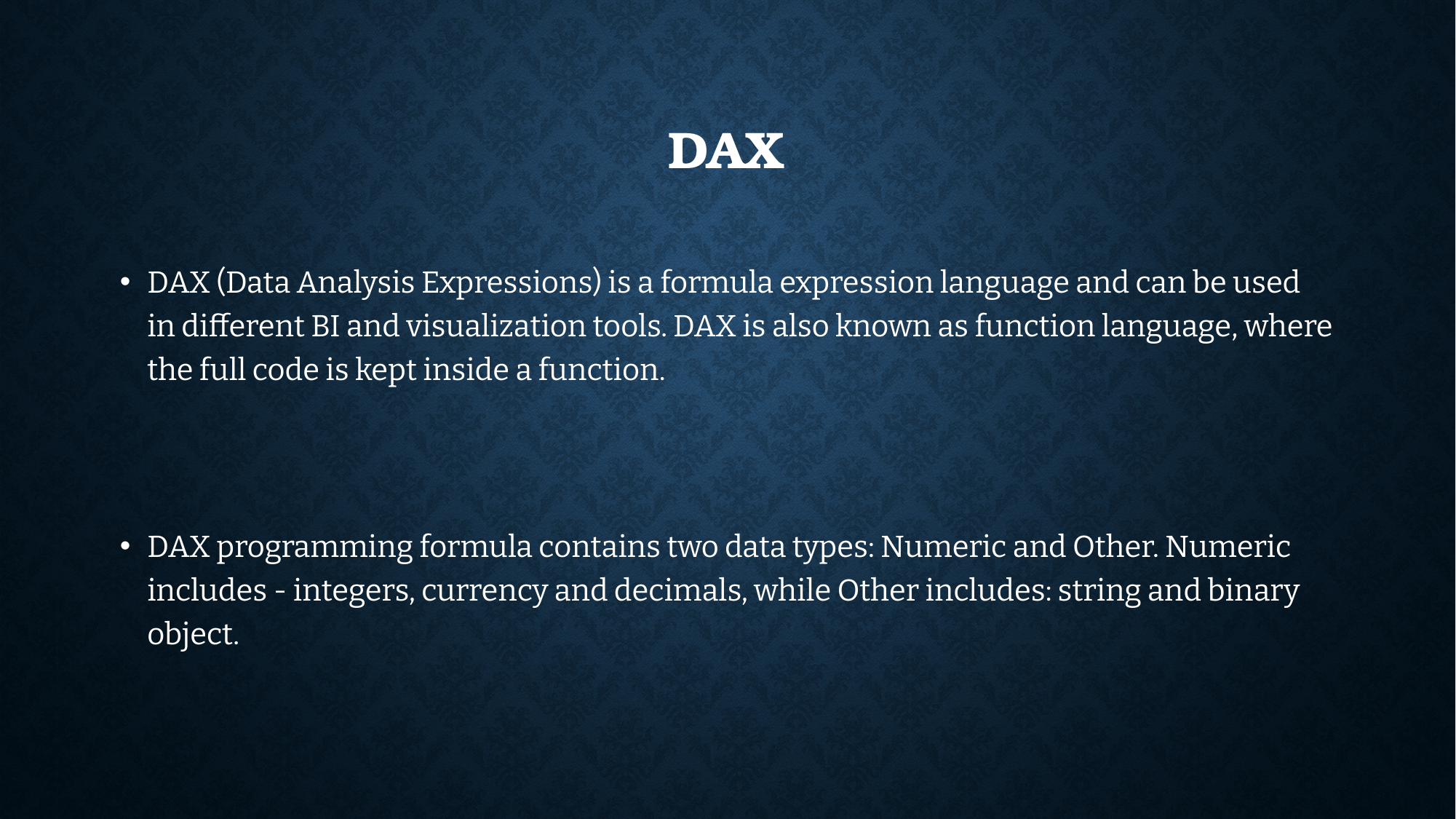

# DAX
DAX (Data Analysis Expressions) is a formula expression language and can be used in different BI and visualization tools. DAX is also known as function language, where the full code is kept inside a function.

DAX programming formula contains two data types: Numeric and Other. Numeric includes - integers, currency and decimals, while Other includes: string and binary object.